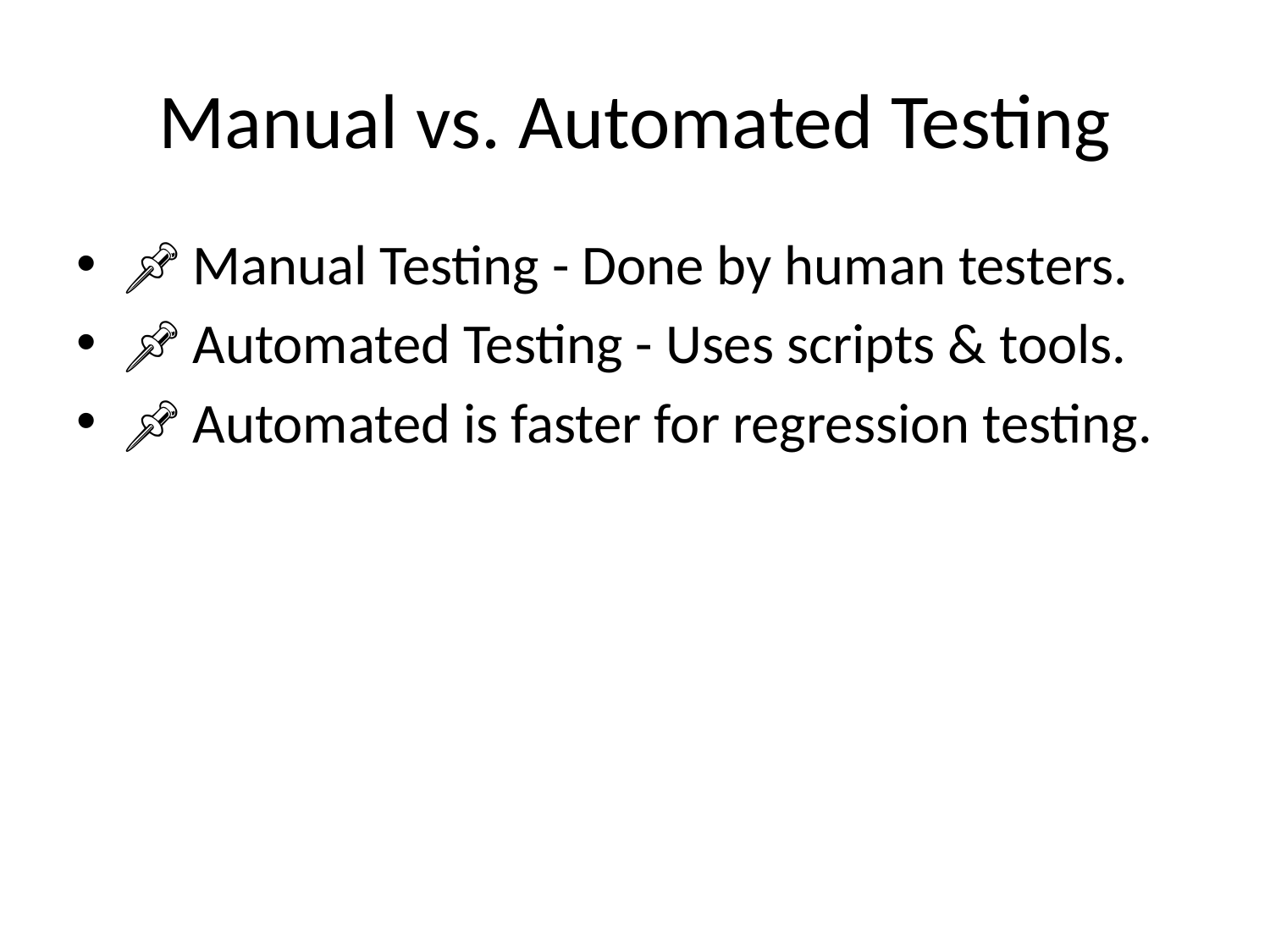

# Manual vs. Automated Testing
📌 Manual Testing - Done by human testers.
📌 Automated Testing - Uses scripts & tools.
📌 Automated is faster for regression testing.